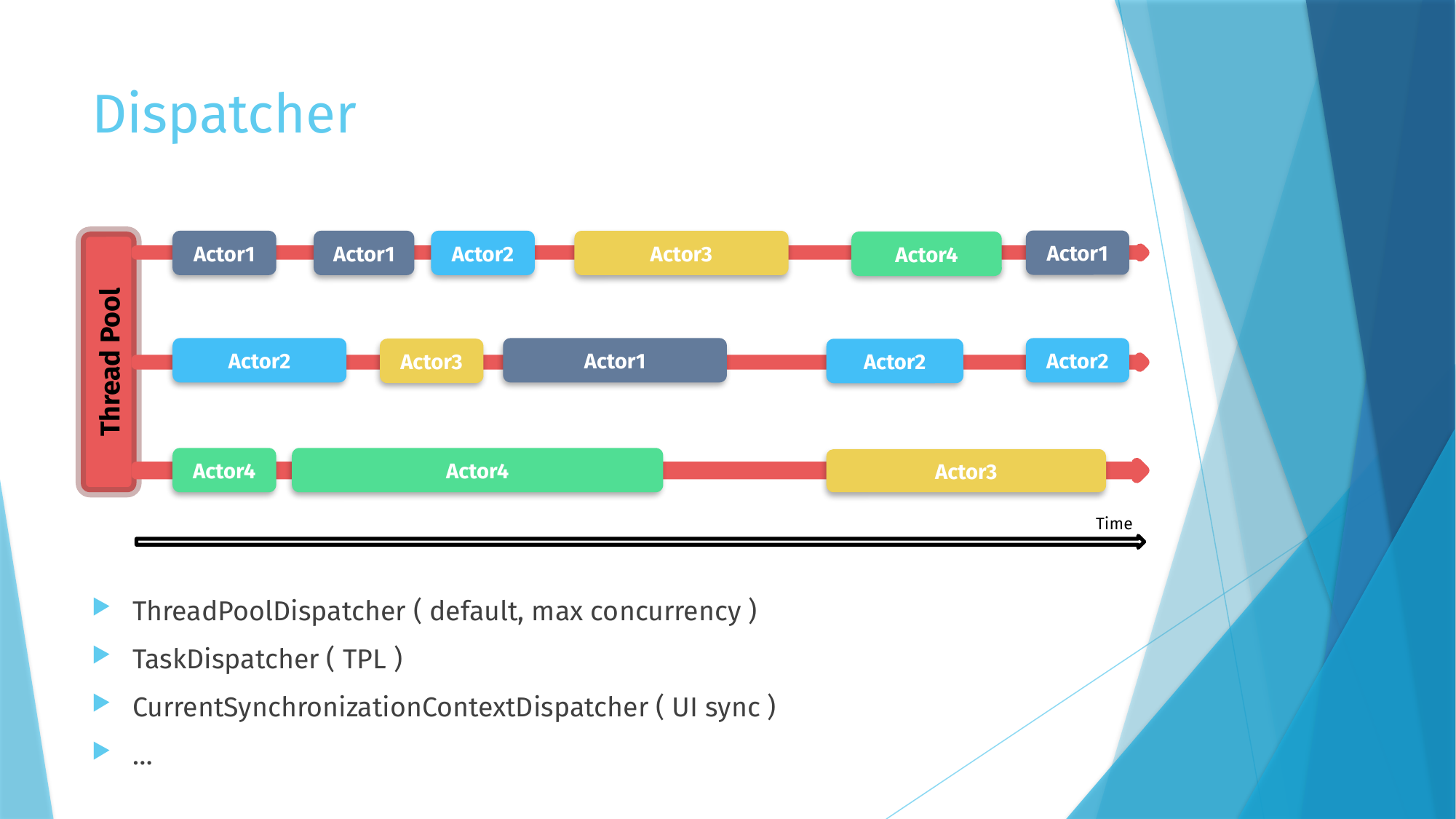

# Dispatcher
Actor1
Actor1
Actor1
Actor2
Actor3
Actor4

Thread Pool
Actor2
Actor1
Actor2
Actor3
Actor2

Actor4
Actor4
Actor3

Time

ThreadPoolDispatcher ( default, max concurrency )
TaskDispatcher ( TPL )
CurrentSynchronizationContextDispatcher ( UI sync )
…